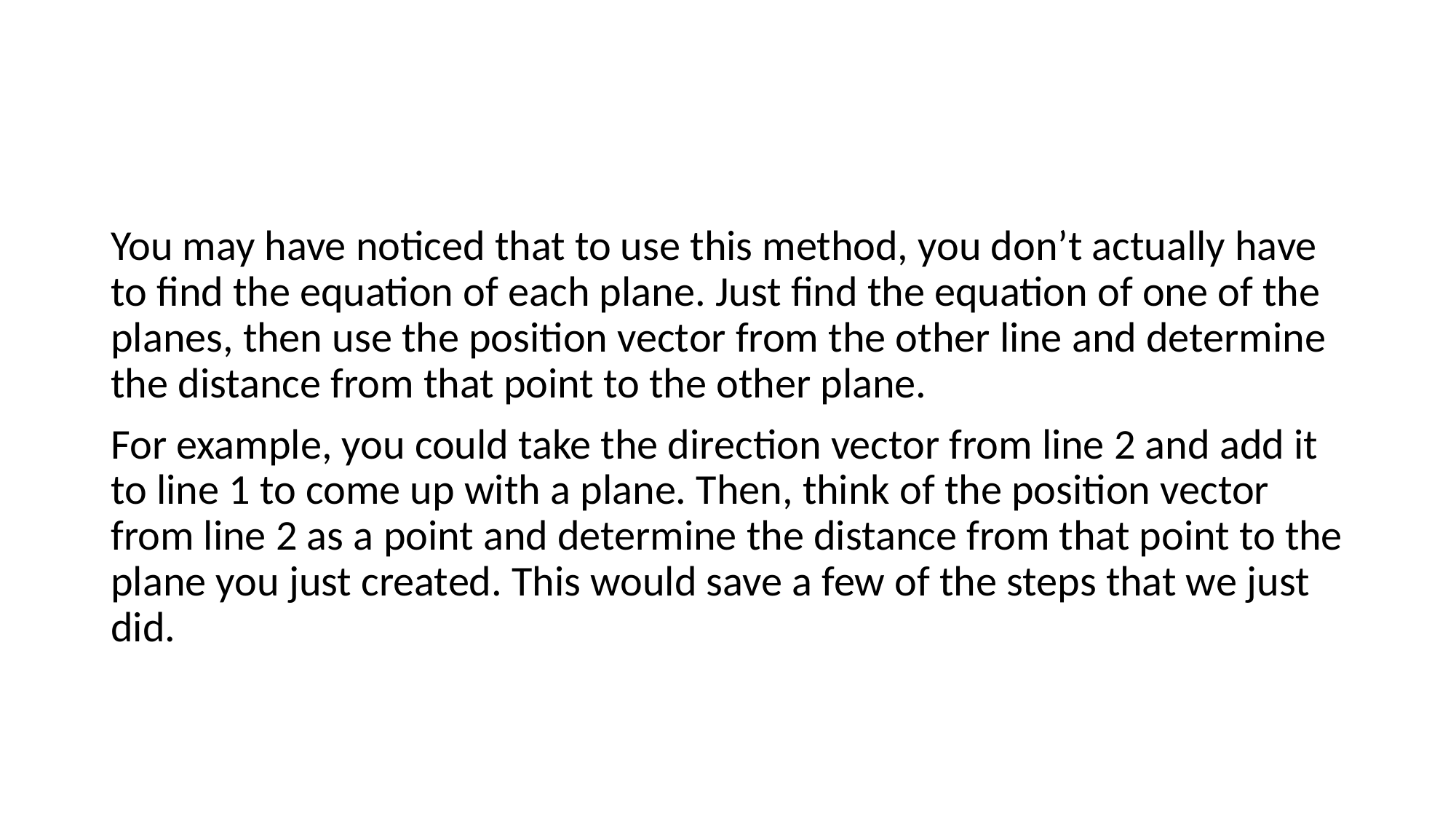

#
You may have noticed that to use this method, you don’t actually have to find the equation of each plane. Just find the equation of one of the planes, then use the position vector from the other line and determine the distance from that point to the other plane.
For example, you could take the direction vector from line 2 and add it to line 1 to come up with a plane. Then, think of the position vector from line 2 as a point and determine the distance from that point to the plane you just created. This would save a few of the steps that we just did.